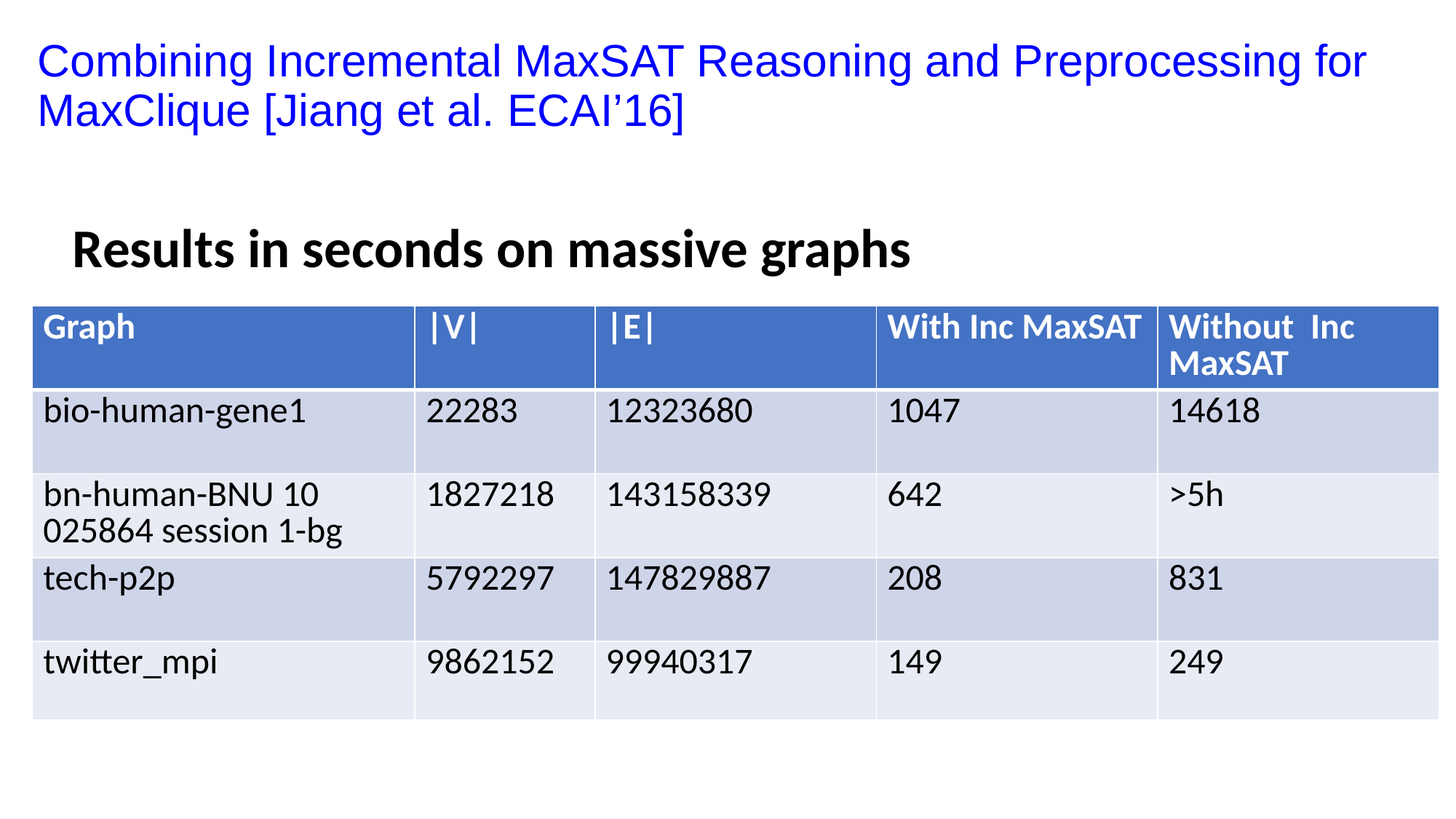

# Combining Incremental MaxSAT Reasoning and Preprocessing for MaxClique [Jiang et al. ECAI’16]
Results in seconds on massive graphs
| Graph | |V| | |E| | With Inc MaxSAT | Without Inc MaxSAT |
| --- | --- | --- | --- | --- |
| bio-human-gene1 | 22283 | 12323680 | 1047 | 14618 |
| bn-human-BNU 10 025864 session 1-bg | 1827218 | 143158339 | 642 | >5h |
| tech-p2p | 5792297 | 147829887 | 208 | 831 |
| twitter\_mpi | 9862152 | 99940317 | 149 | 249 |